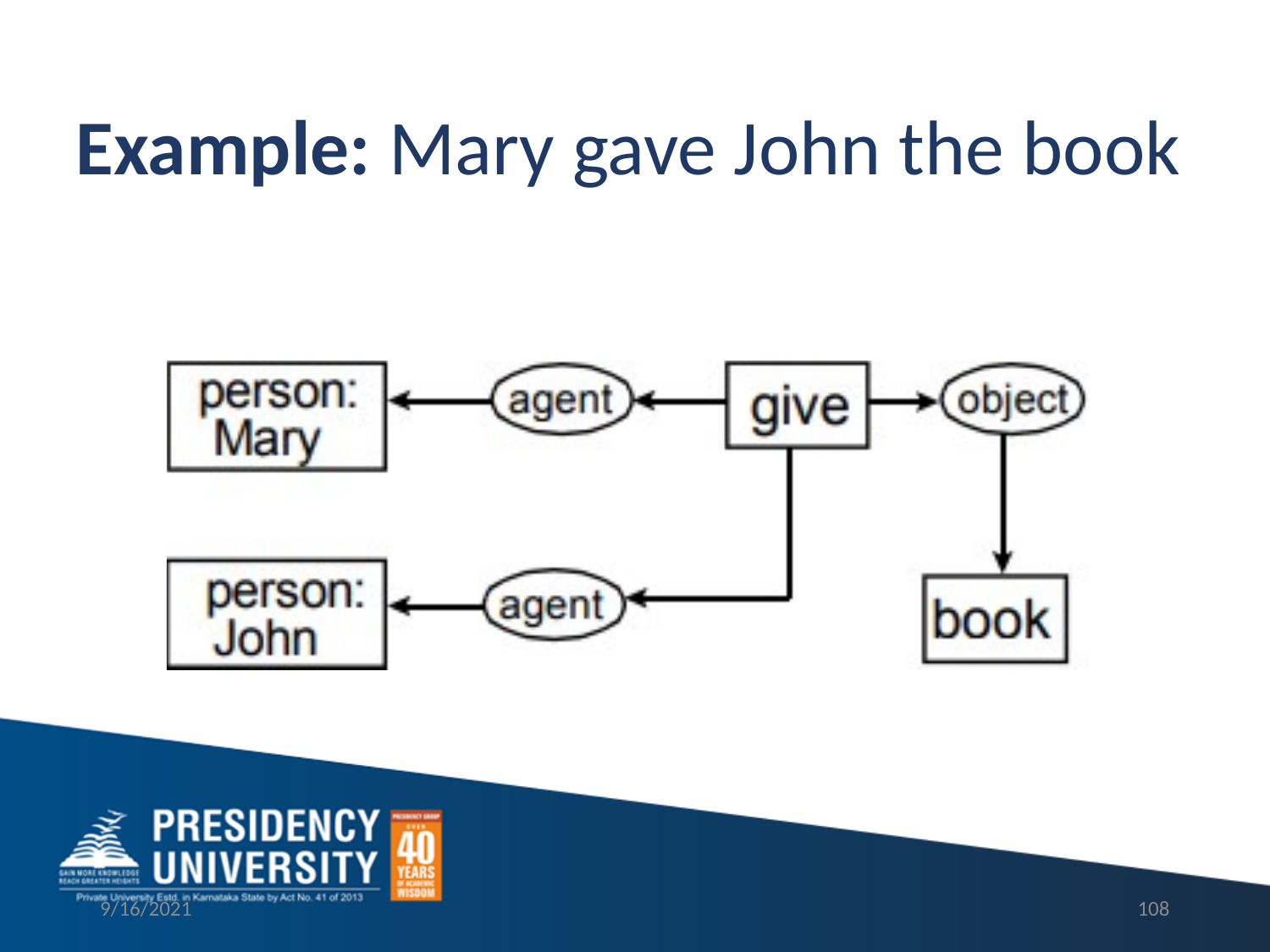

# Example: Mary gave John the book

9/16/2021
108